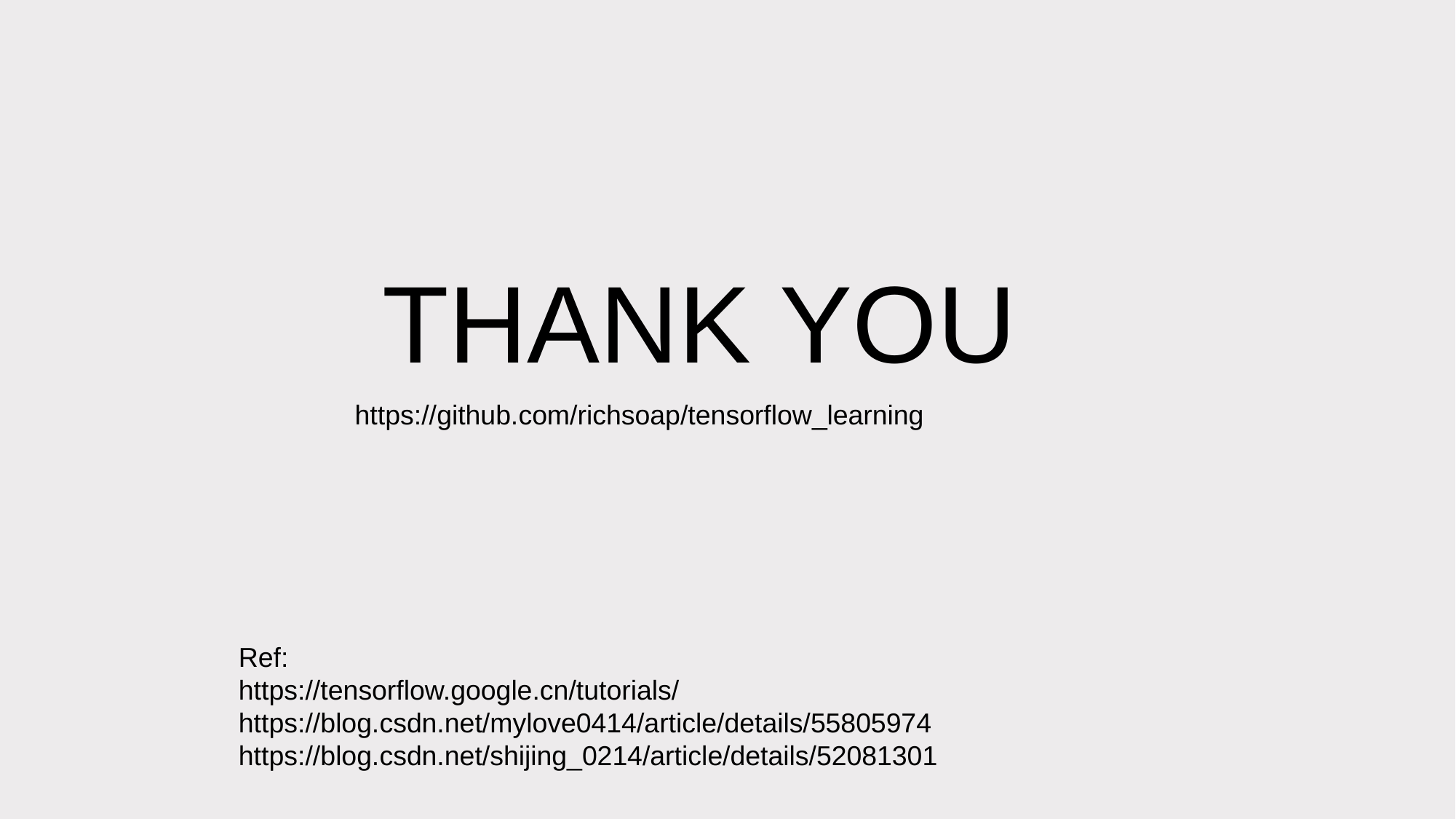

e7d195523061f1c066b244f4f0640bbcf3715a5d8e4c1f9c0CC89F802DB1C6DCEED83B96BD2FE003EF101F1D2A7FDAC955EBEE173D2520FDFAE65A13FA12EC6F1609809A21EAC5BB0195E08AA6A710E6248429B268CDE7E04F6C31245A22E6B682A942F0DFDD9796A0D2FE80216863D34727EFA9949EE490E2FE89260CADA84E734D451AFBDEC52E99E4BA143A5C41D8
THANK YOU
https://github.com/richsoap/tensorflow_learning
Ref:
https://tensorflow.google.cn/tutorials/
https://blog.csdn.net/mylove0414/article/details/55805974
https://blog.csdn.net/shijing_0214/article/details/52081301